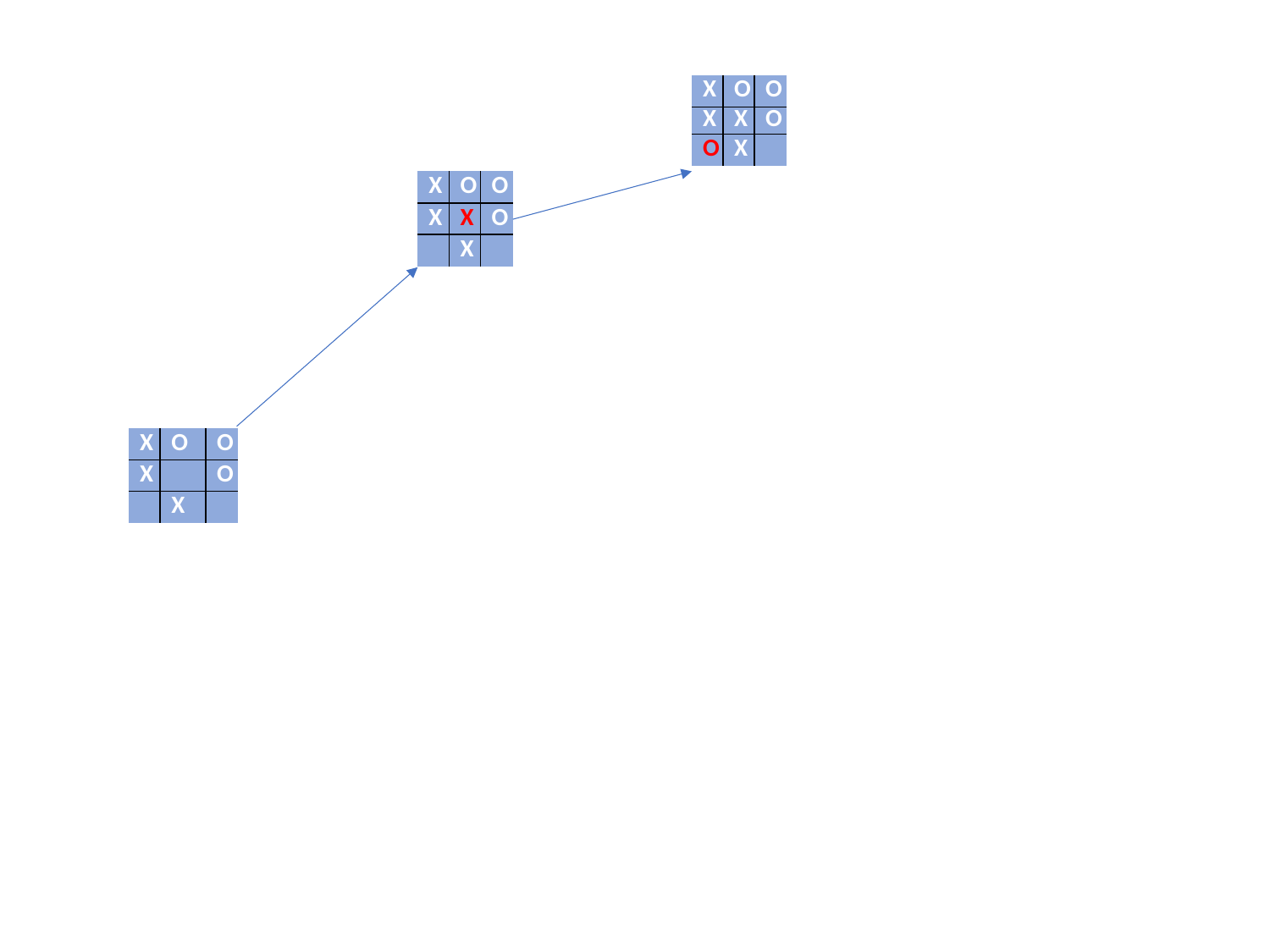

| X | O | O |
| --- | --- | --- |
| X | X | O |
| O | X |  |
| X | O | O |
| --- | --- | --- |
| X | X | O |
|  | X |  |
| X | O | O |
| --- | --- | --- |
| X |  | O |
|  | X |  |